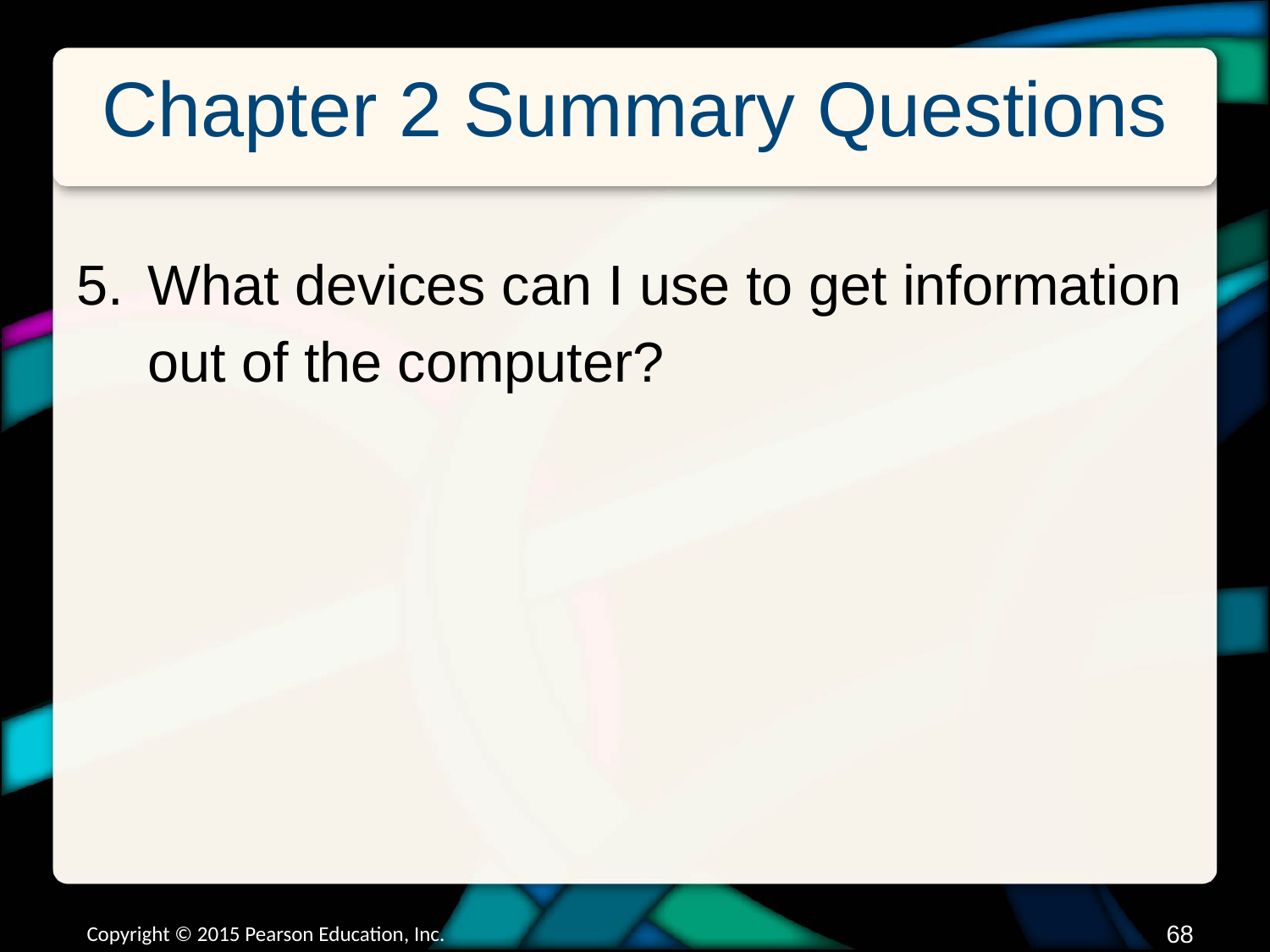

# Chapter 2 Summary Questions
What devices can I use to get information out of the computer?
Copyright © 2015 Pearson Education, Inc.
68